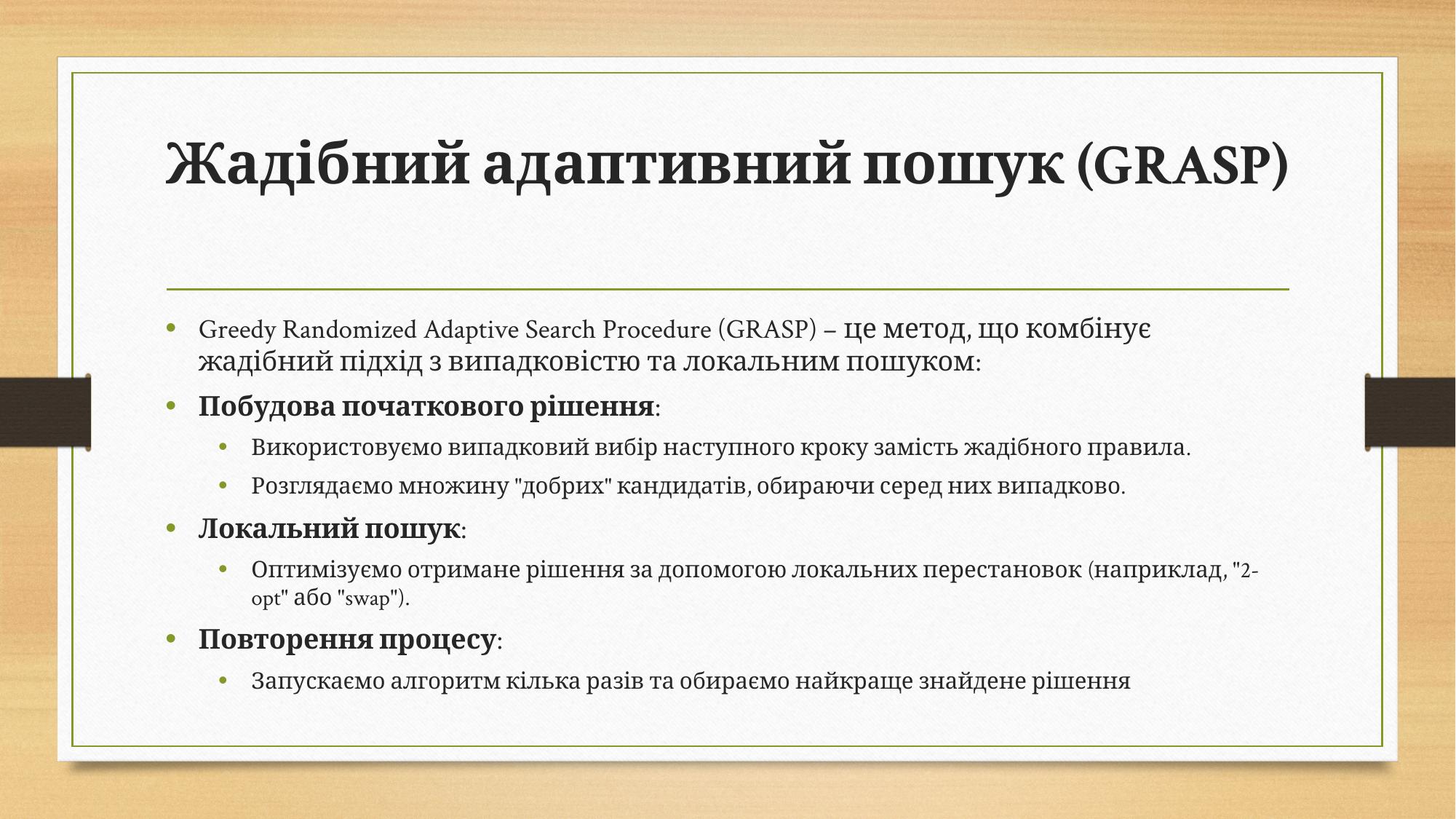

# Жадібний адаптивний пошук (GRASP)
Greedy Randomized Adaptive Search Procedure (GRASP) – це метод, що комбінує жадібний підхід з випадковістю та локальним пошуком:
Побудова початкового рішення:
Використовуємо випадковий вибір наступного кроку замість жадібного правила.
Розглядаємо множину "добрих" кандидатів, обираючи серед них випадково.
Локальний пошук:
Оптимізуємо отримане рішення за допомогою локальних перестановок (наприклад, "2-opt" або "swap").
Повторення процесу:
Запускаємо алгоритм кілька разів та обираємо найкраще знайдене рішення